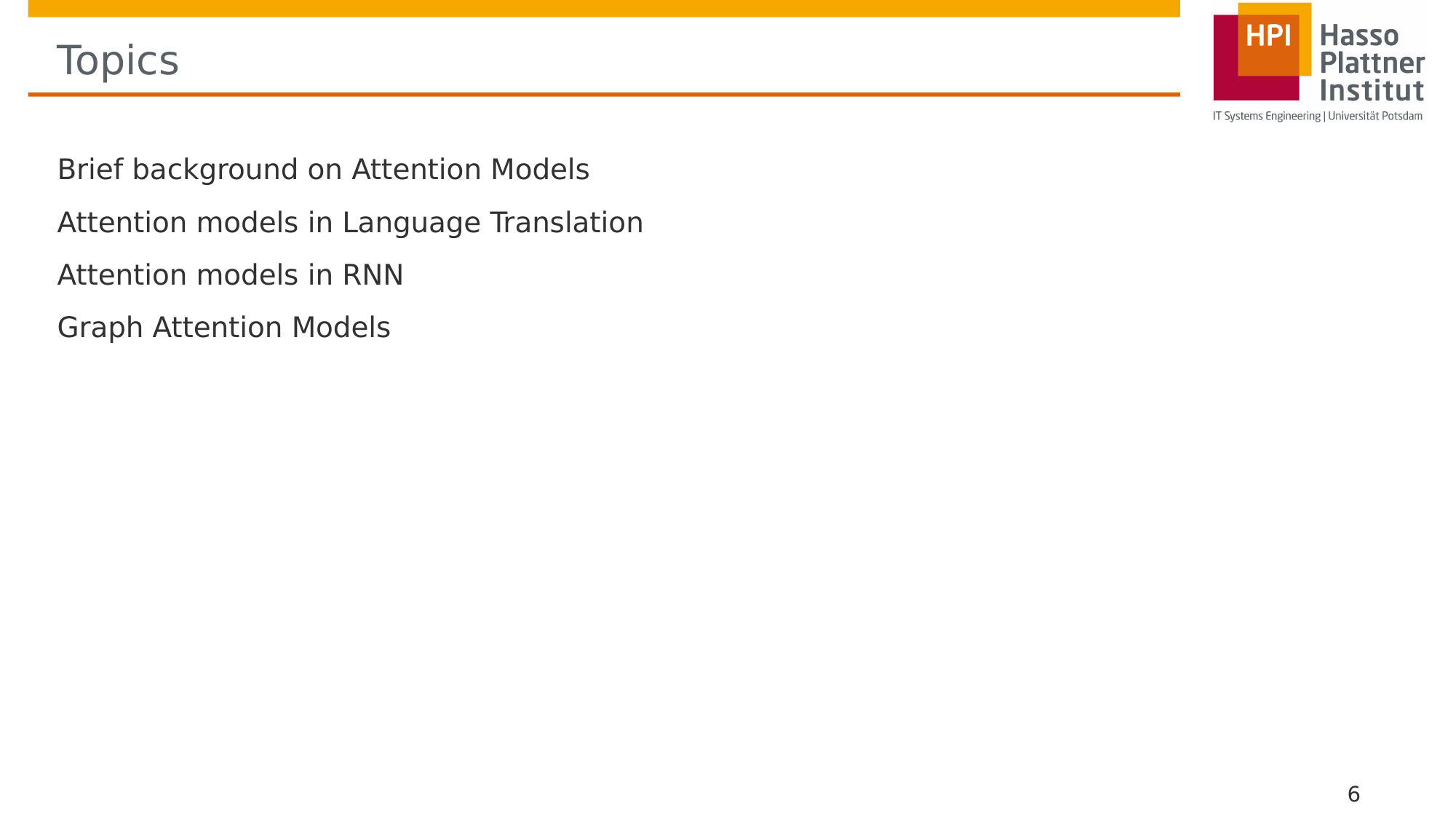

# Topics
Brief background on Attention Models
Attention models in Language Translation
Attention models in RNN
Graph Attention Models
6